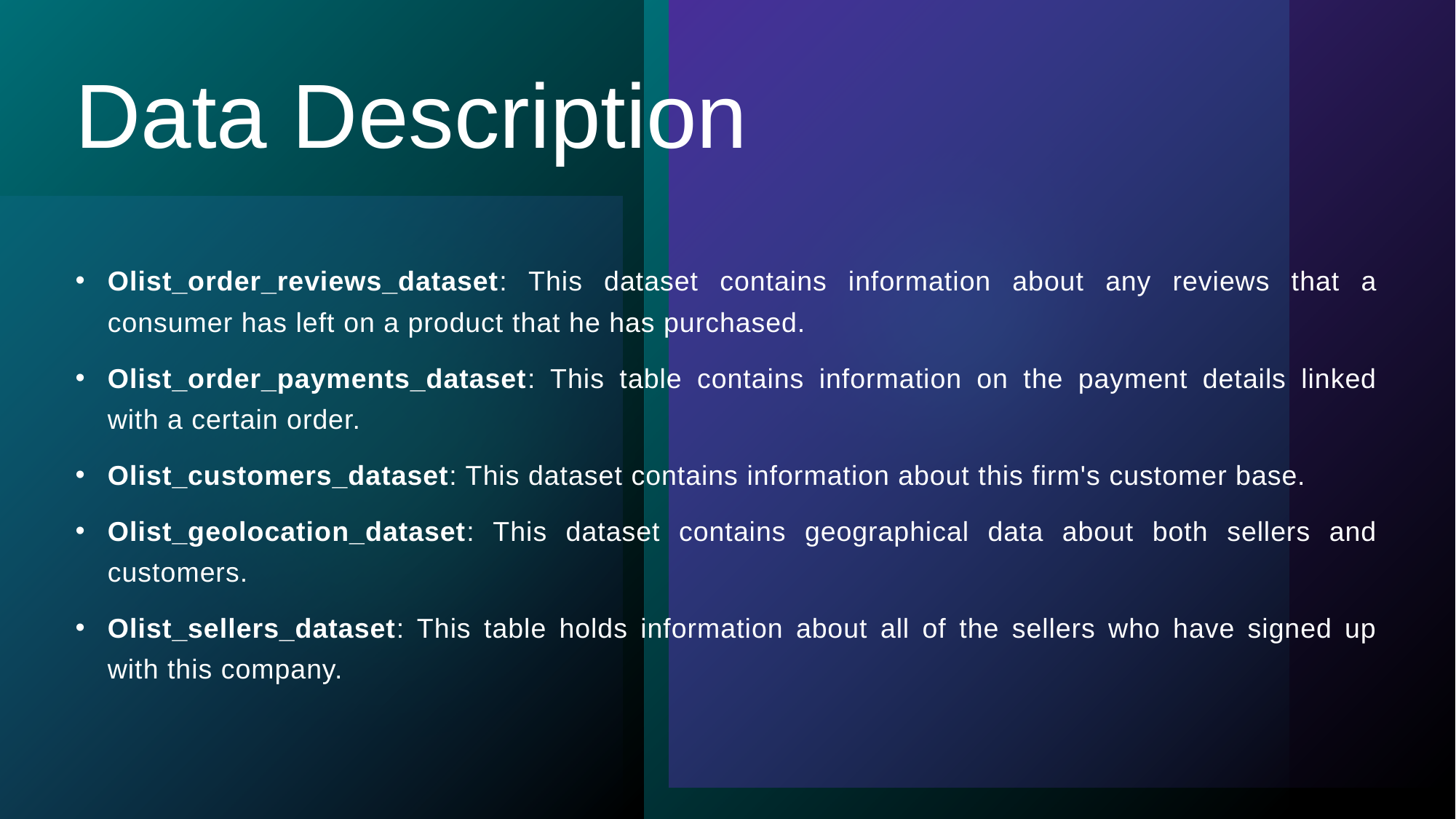

# Data Description

Olist_order_reviews_dataset: This dataset contains information about any reviews that a consumer has left on a product that he has purchased.
Olist_order_payments_dataset: This table contains information on the payment details linked with a certain order.
Olist_customers_dataset: This dataset contains information about this firm's customer base.
Olist_geolocation_dataset: This dataset contains geographical data about both sellers and customers.
Olist_sellers_dataset: This table holds information about all of the sellers who have signed up with this company.